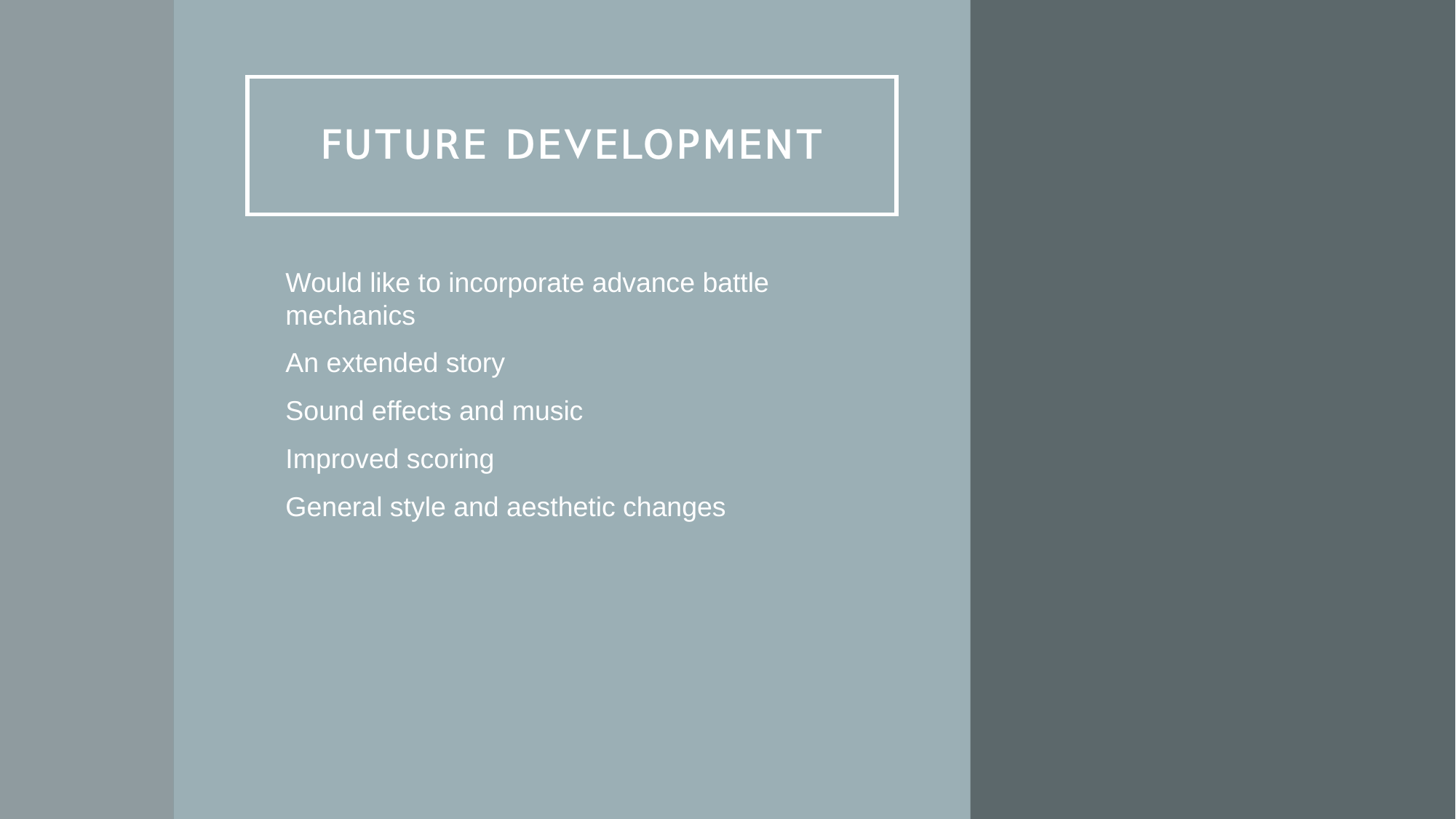

# Future Development
Would like to incorporate advance battle mechanics
An extended story
Sound effects and music
Improved scoring
General style and aesthetic changes